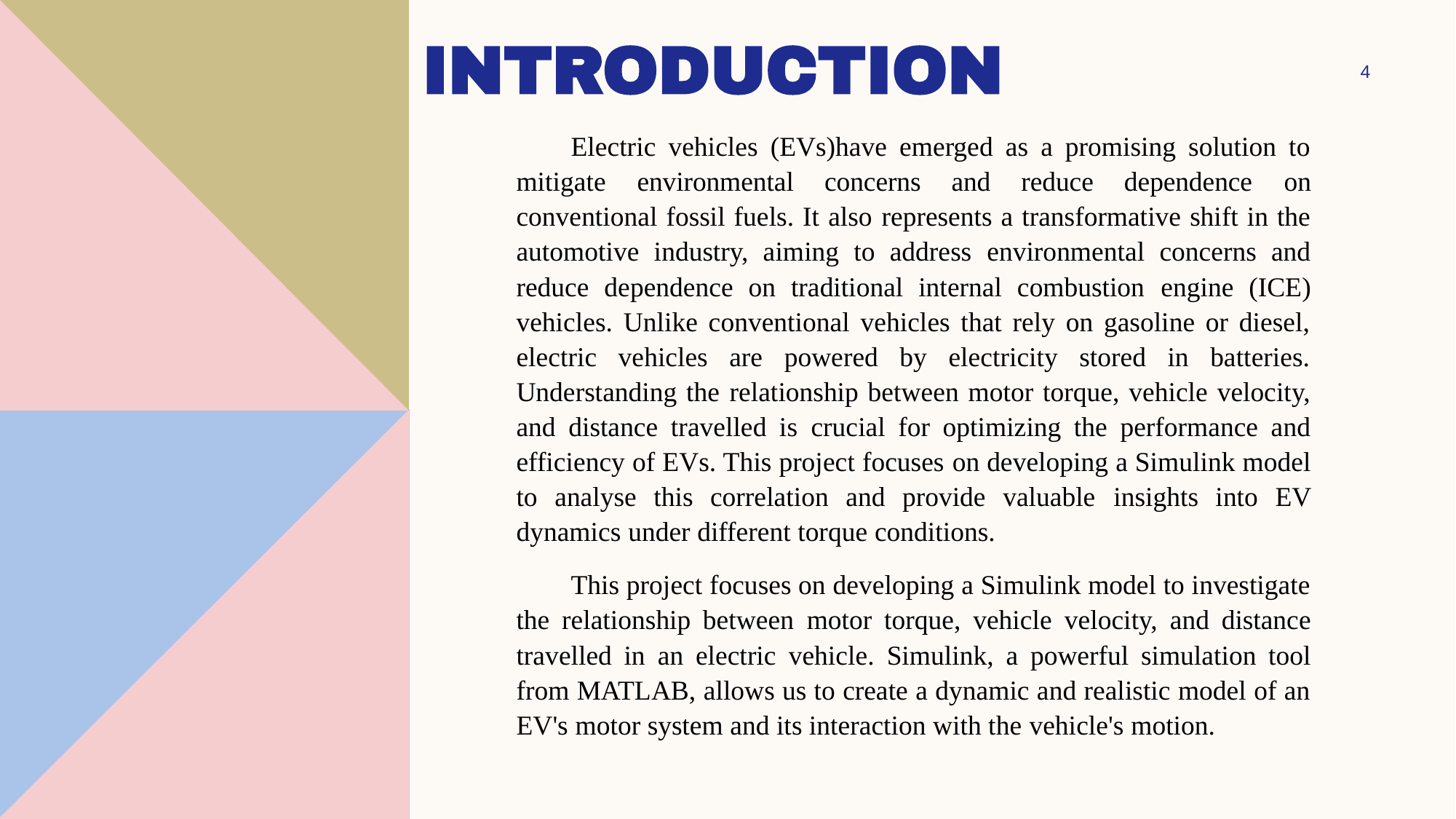

# Introduction
4
Electric vehicles (EVs)have emerged as a promising solution to mitigate environmental concerns and reduce dependence on conventional fossil fuels. It also represents a transformative shift in the automotive industry, aiming to address environmental concerns and reduce dependence on traditional internal combustion engine (ICE) vehicles. Unlike conventional vehicles that rely on gasoline or diesel, electric vehicles are powered by electricity stored in batteries. Understanding the relationship between motor torque, vehicle velocity, and distance travelled is crucial for optimizing the performance and efficiency of EVs. This project focuses on developing a Simulink model to analyse this correlation and provide valuable insights into EV dynamics under different torque conditions.
This project focuses on developing a Simulink model to investigate the relationship between motor torque, vehicle velocity, and distance travelled in an electric vehicle. Simulink, a powerful simulation tool from MATLAB, allows us to create a dynamic and realistic model of an EV's motor system and its interaction with the vehicle's motion.